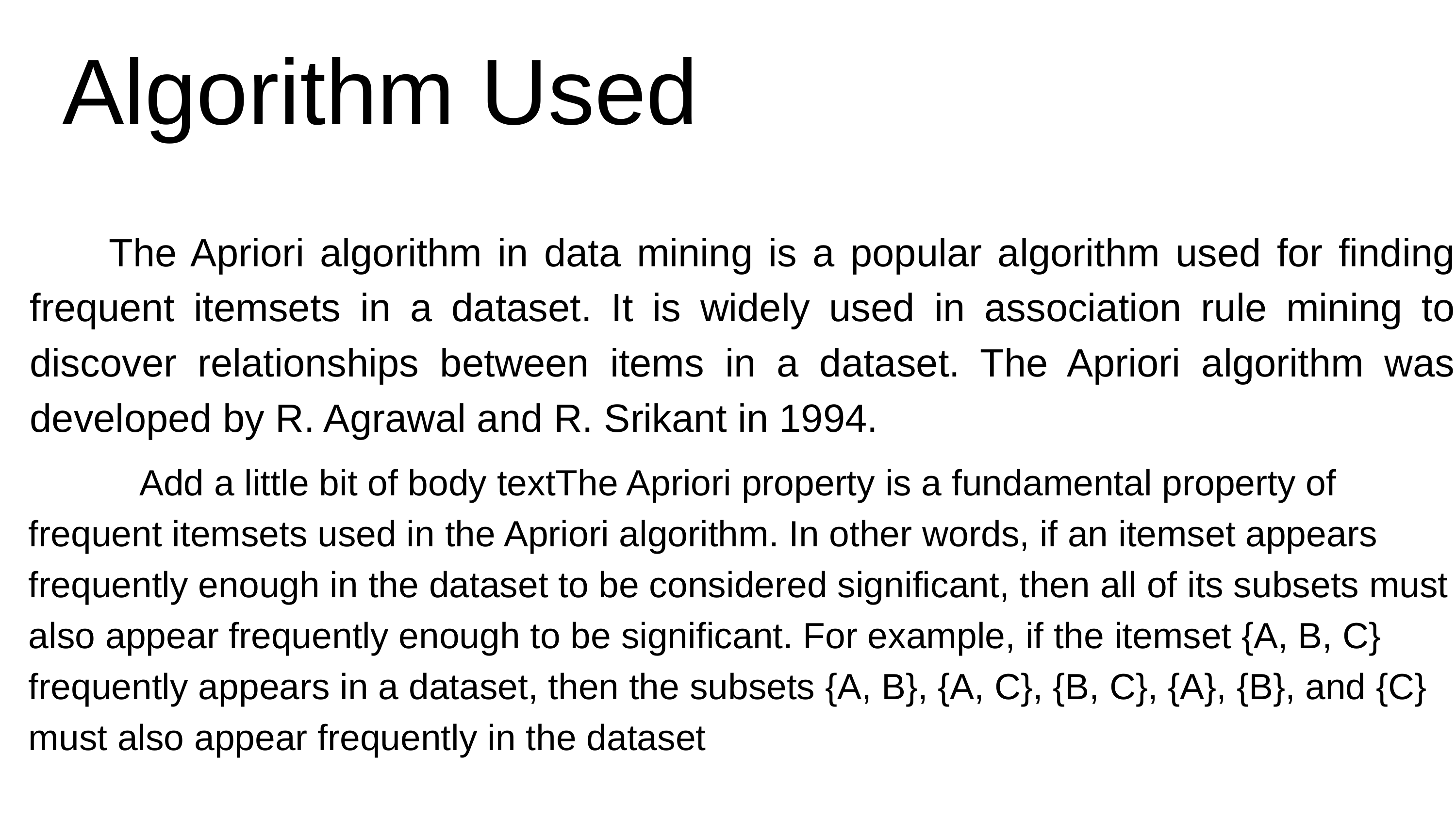

Algorithm Used
     The Apriori algorithm in data mining is a popular algorithm used for finding frequent itemsets in a dataset. It is widely used in association rule mining to discover relationships between items in a dataset. The Apriori algorithm was developed by R. Agrawal and R. Srikant in 1994.
           Add a little bit of body textThe Apriori property is a fundamental property of frequent itemsets used in the Apriori algorithm. In other words, if an itemset appears frequently enough in the dataset to be considered significant, then all of its subsets must also appear frequently enough to be significant. For example, if the itemset {A, B, C} frequently appears in a dataset, then the subsets {A, B}, {A, C}, {B, C}, {A}, {B}, and {C} must also appear frequently in the dataset